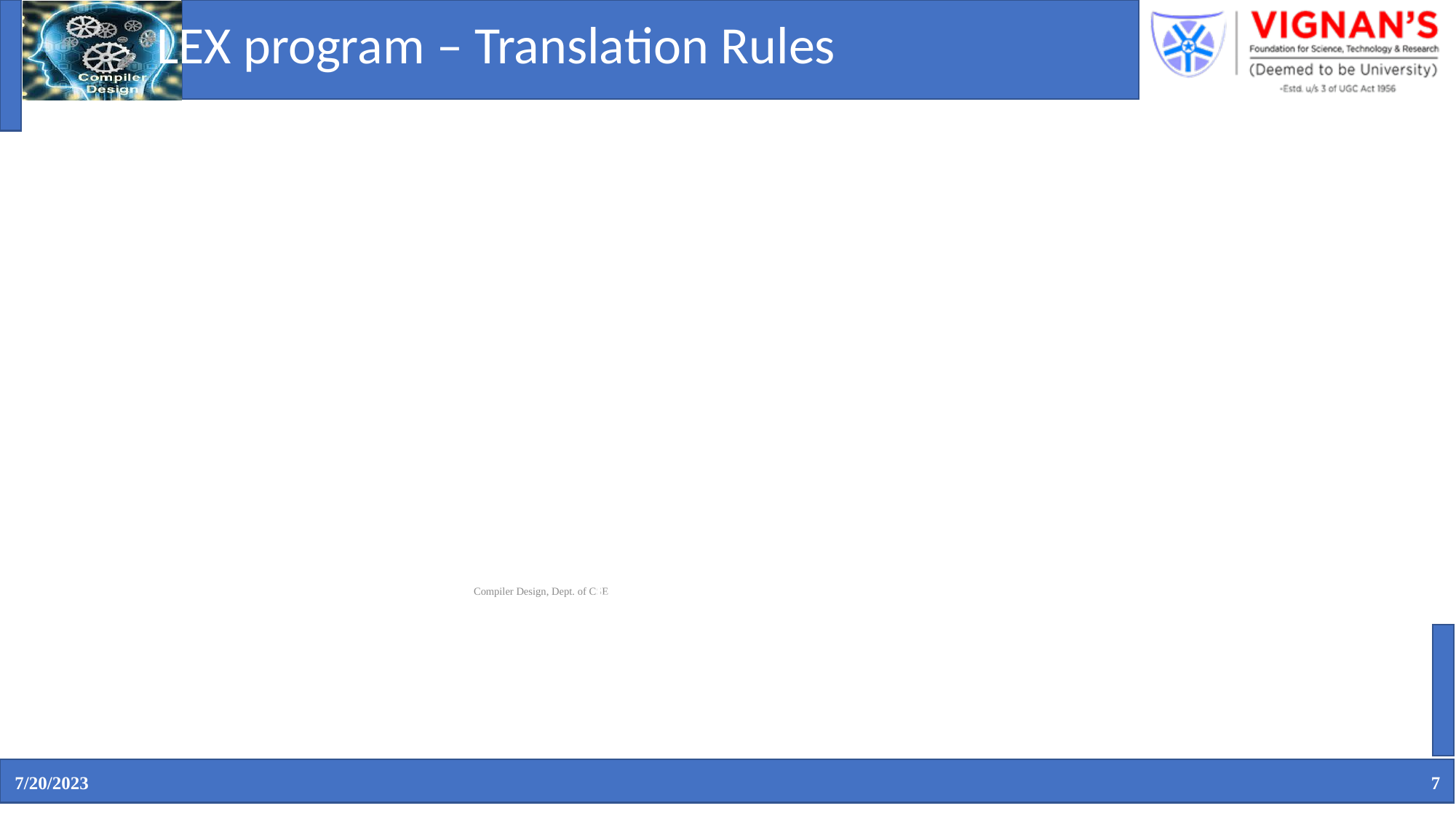

# LEX program – Translation Rules
The translation rules each have the form
	Pattern 		{Action}
Lex source is a table of
regular expressions and
corresponding program fragments (actions)
Each pattern is a regular expression, which may use the regular definitions of the declaration section.
Compiler Design, Dept. of CSE